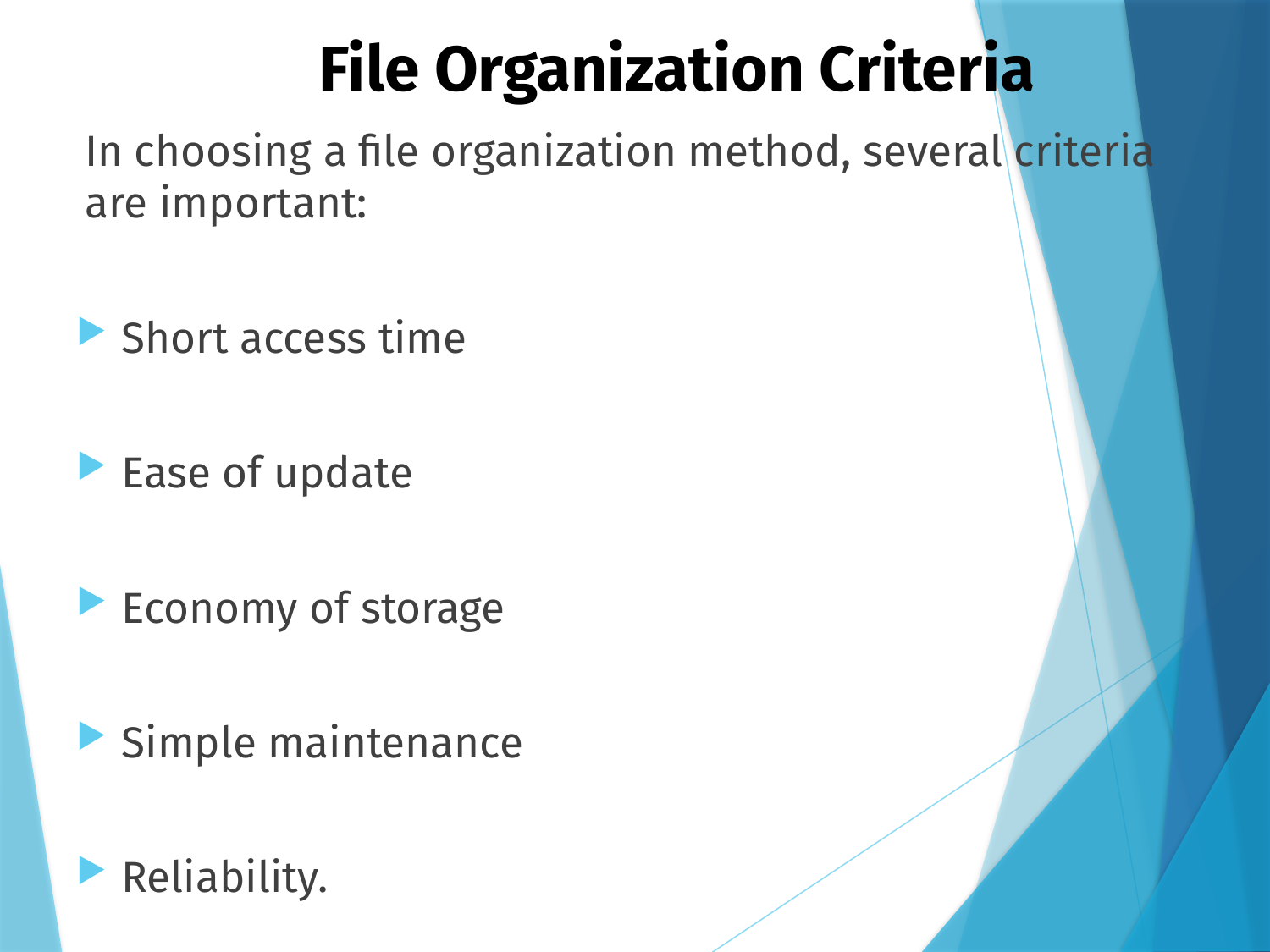

# File Organization Criteria
In choosing a file organization method, several criteria are important:

Short access time

Ease of update

Economy of storage

Simple maintenance

Reliability.